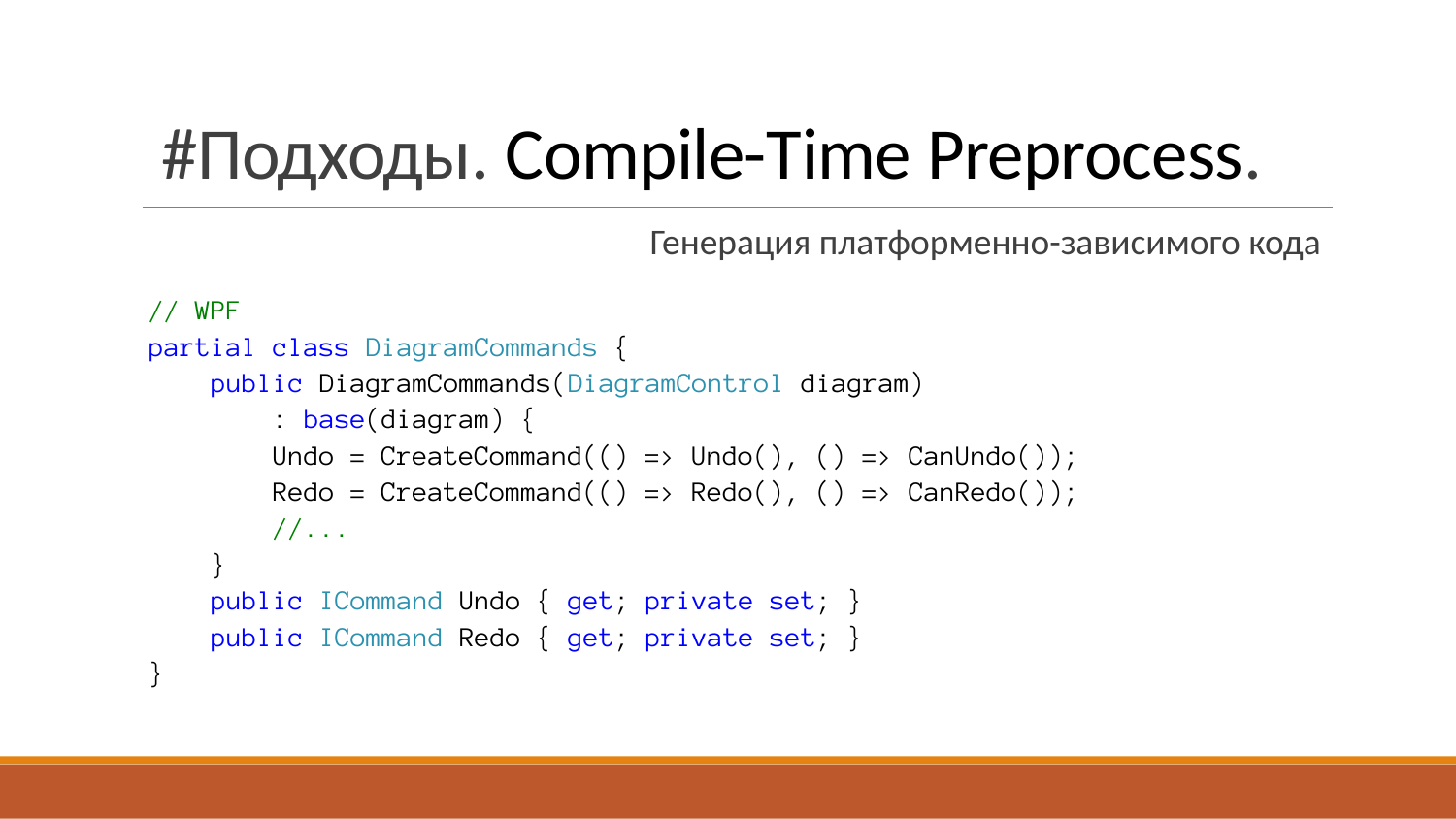

# #Подходы. Compile-Time Preprocess.
Генерация платформенно-зависимого кода
// WPF
partial class DiagramCommands {
    public DiagramCommands(DiagramControl diagram)
        : base(diagram) {
        Undo = CreateCommand(() => Undo(), () => CanUndo());
        Redo = CreateCommand(() => Redo(), () => CanRedo());
        //...
    }
    public ICommand Undo { get; private set; }
    public ICommand Redo { get; private set; }
}